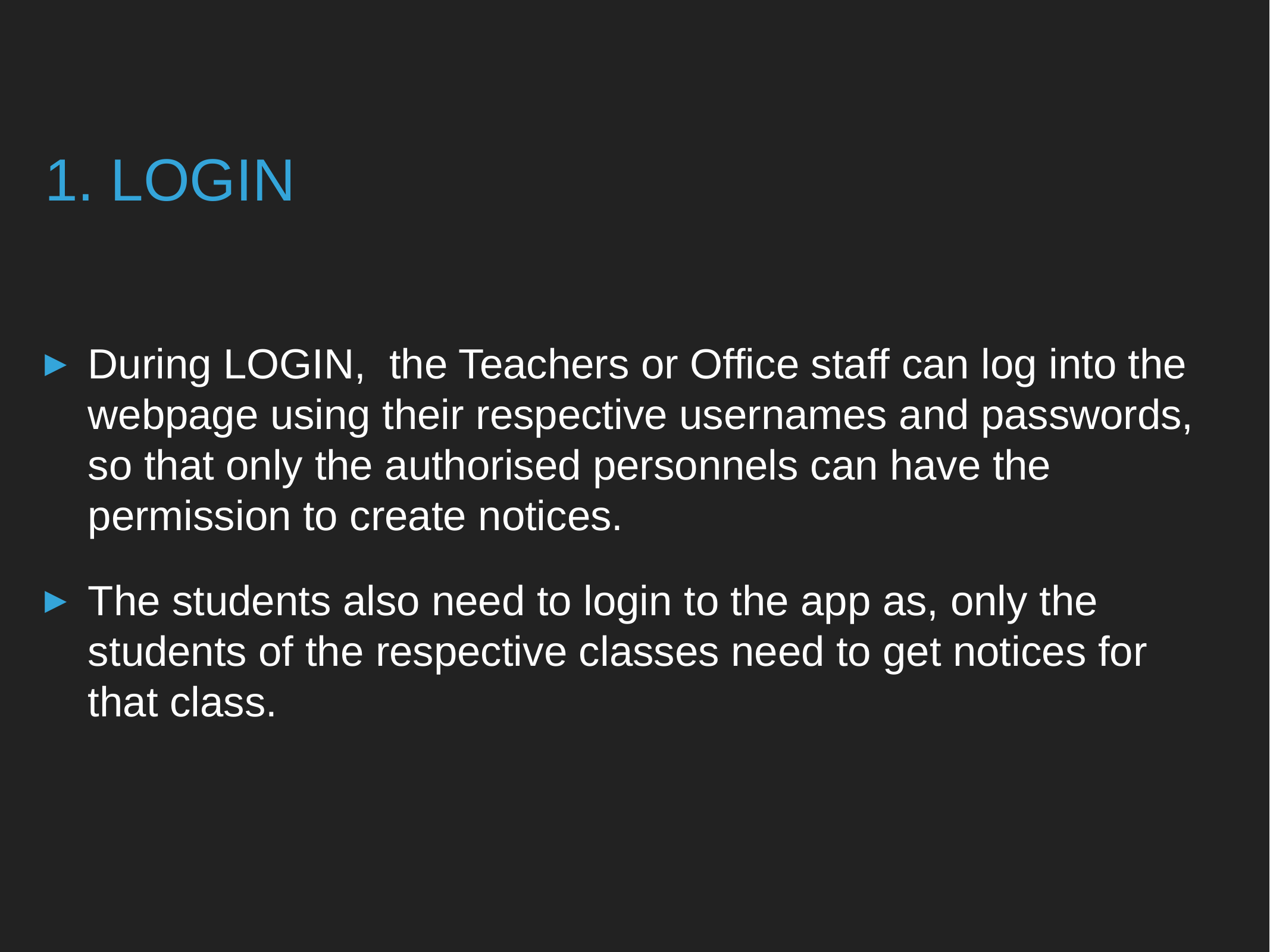

# 1. Login
During LOGIN,  the Teachers or Office staff can log into the webpage using their respective usernames and passwords, so that only the authorised personnels can have the permission to create notices.
The students also need to login to the app as, only the students of the respective classes need to get notices for that class.